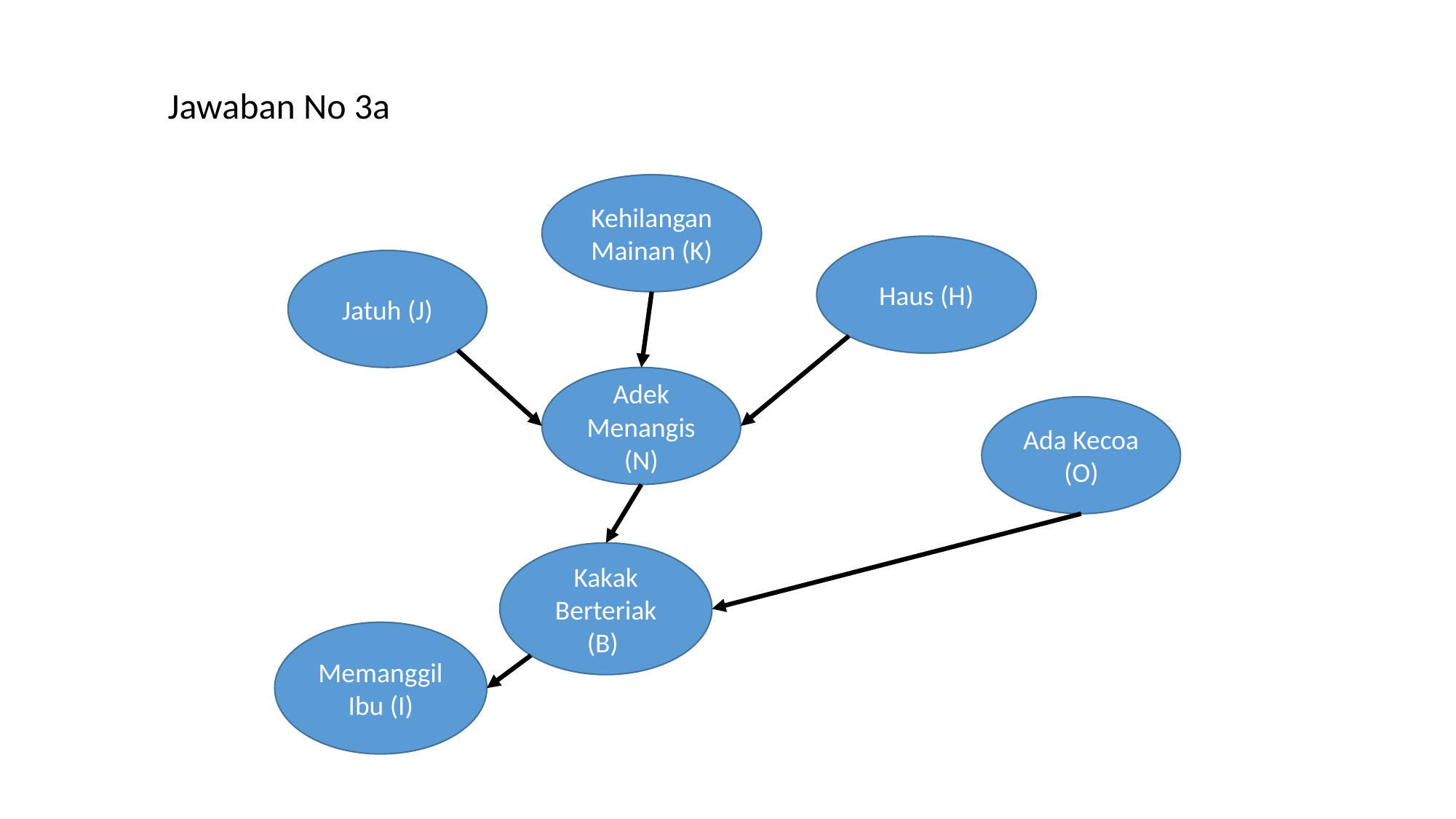

Jawaban No 3a
Kehilangan Mainan (K)
Haus (H)
Jatuh (J)
Adek
Menangis (N)
Ada Kecoa (O)
Kakak Berteriak (B)
Memanggil Ibu (I)